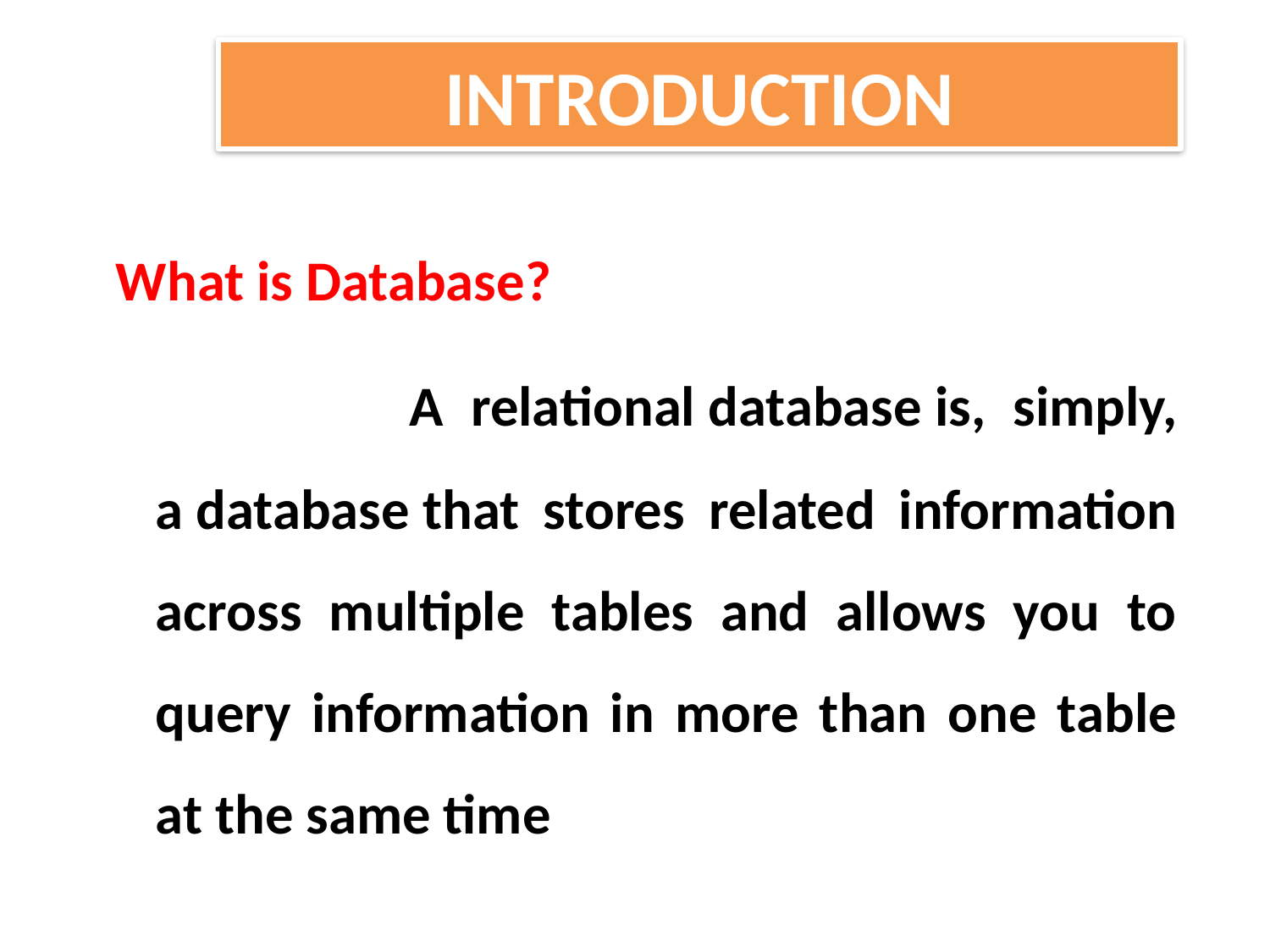

# INTRODUCTION
What is Database?
			A relational database is, simply, a database that stores related information across multiple tables and allows you to query information in more than one table at the same time